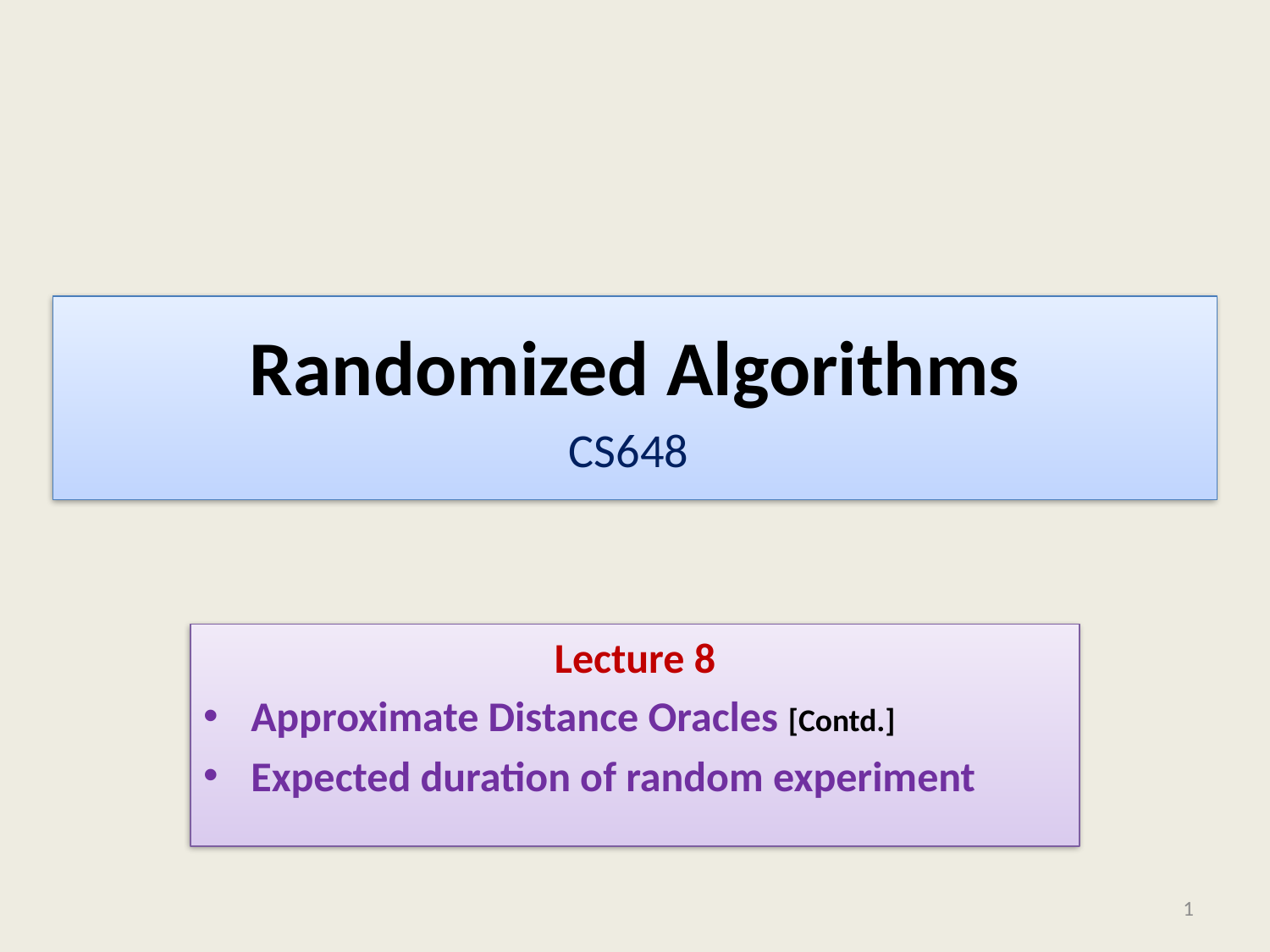

# Randomized Algorithms CS648
Lecture 8
Approximate Distance Oracles [Contd.]
Expected duration of random experiment

1